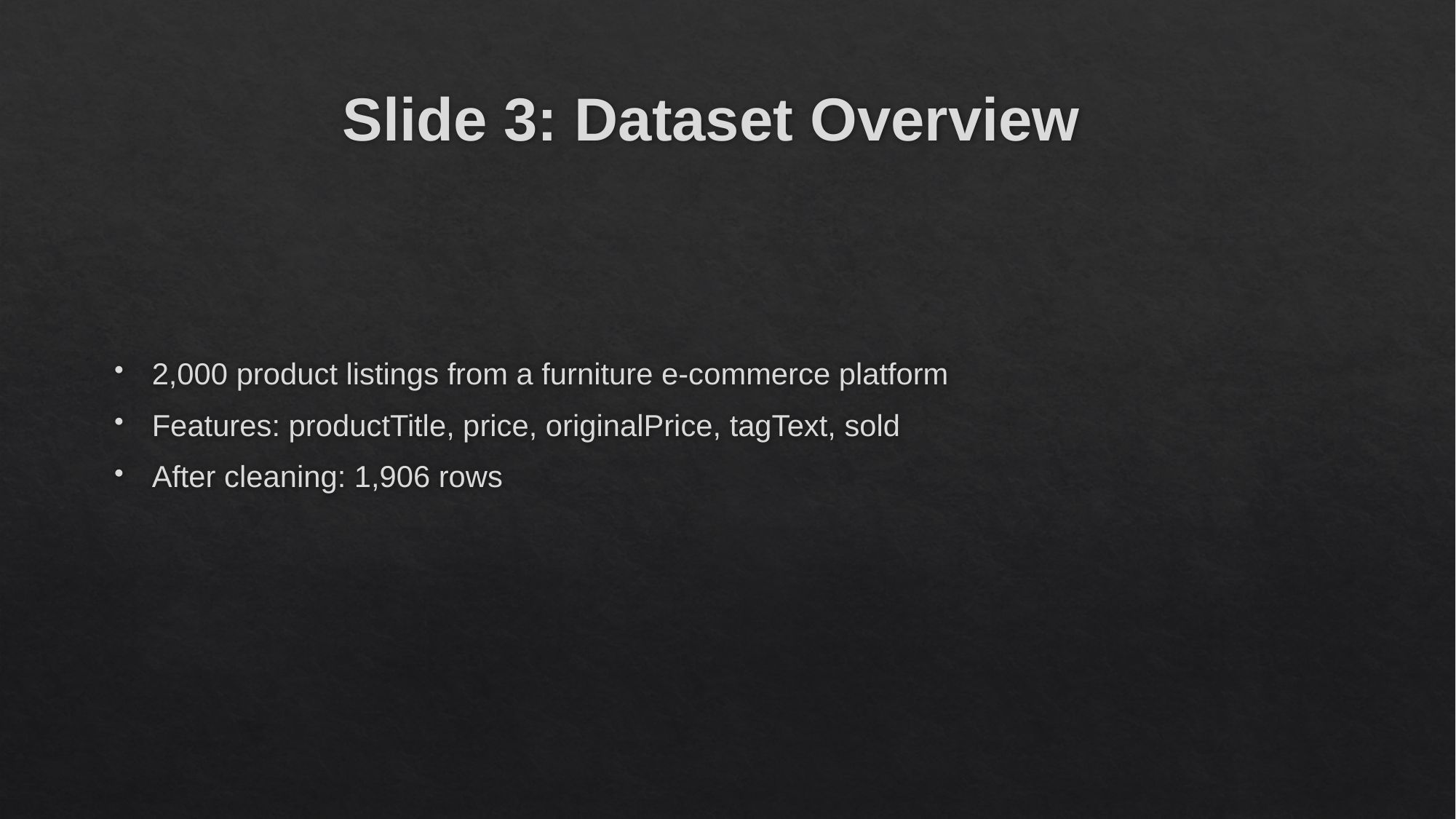

# Slide 3: Dataset Overview
2,000 product listings from a furniture e-commerce platform
Features: productTitle, price, originalPrice, tagText, sold
After cleaning: 1,906 rows